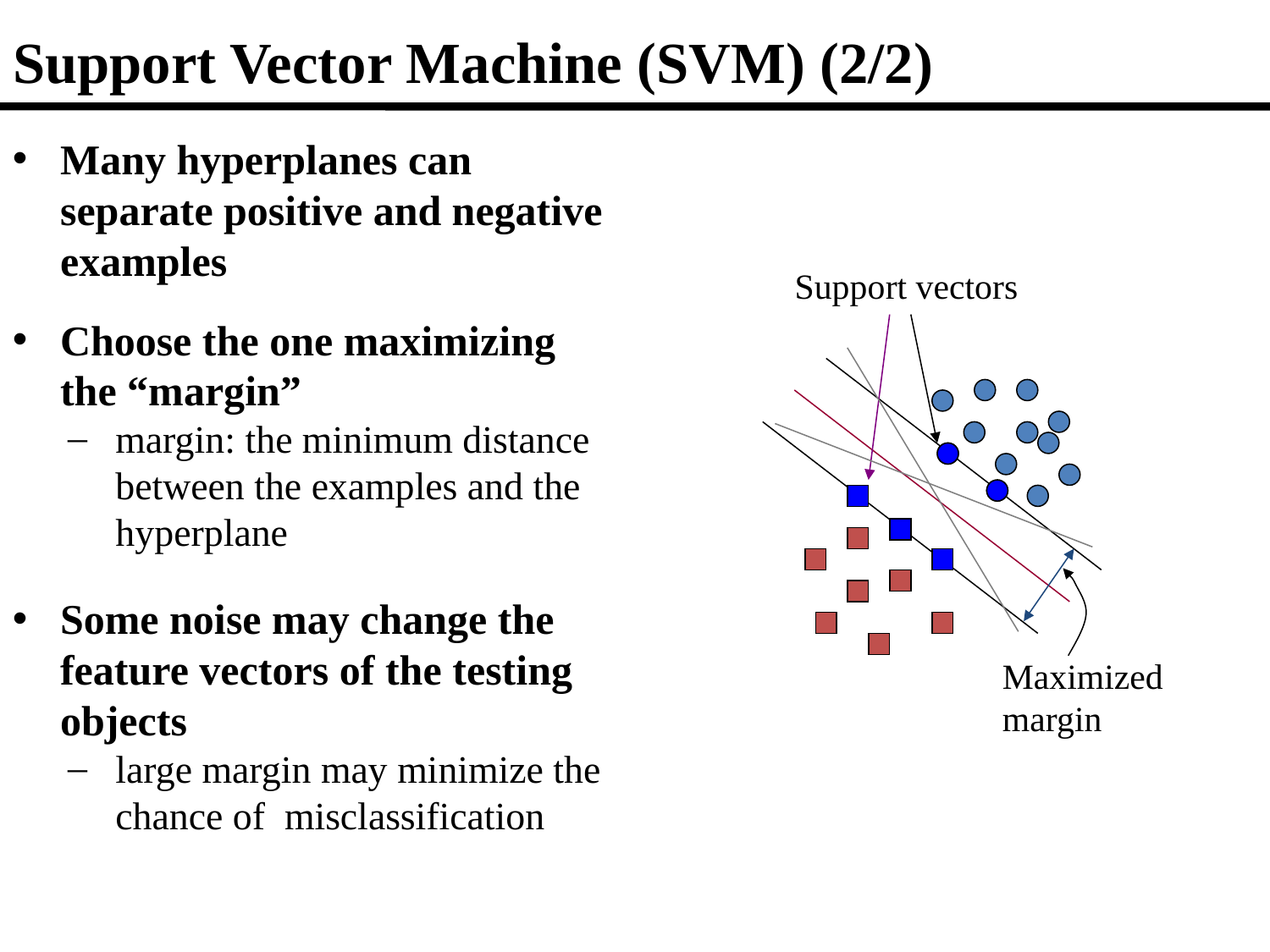

# Support Vector Machine (SVM) (2/2)

Many hyperplanes can separate positive and negative examples
Support vectors

Choose the one maximizing the “margin”
margin: the minimum distance between the examples and the hyperplane

Maximized
margin
Some noise may change the feature vectors of the testing objects
large margin may minimize the chance of  misclassification